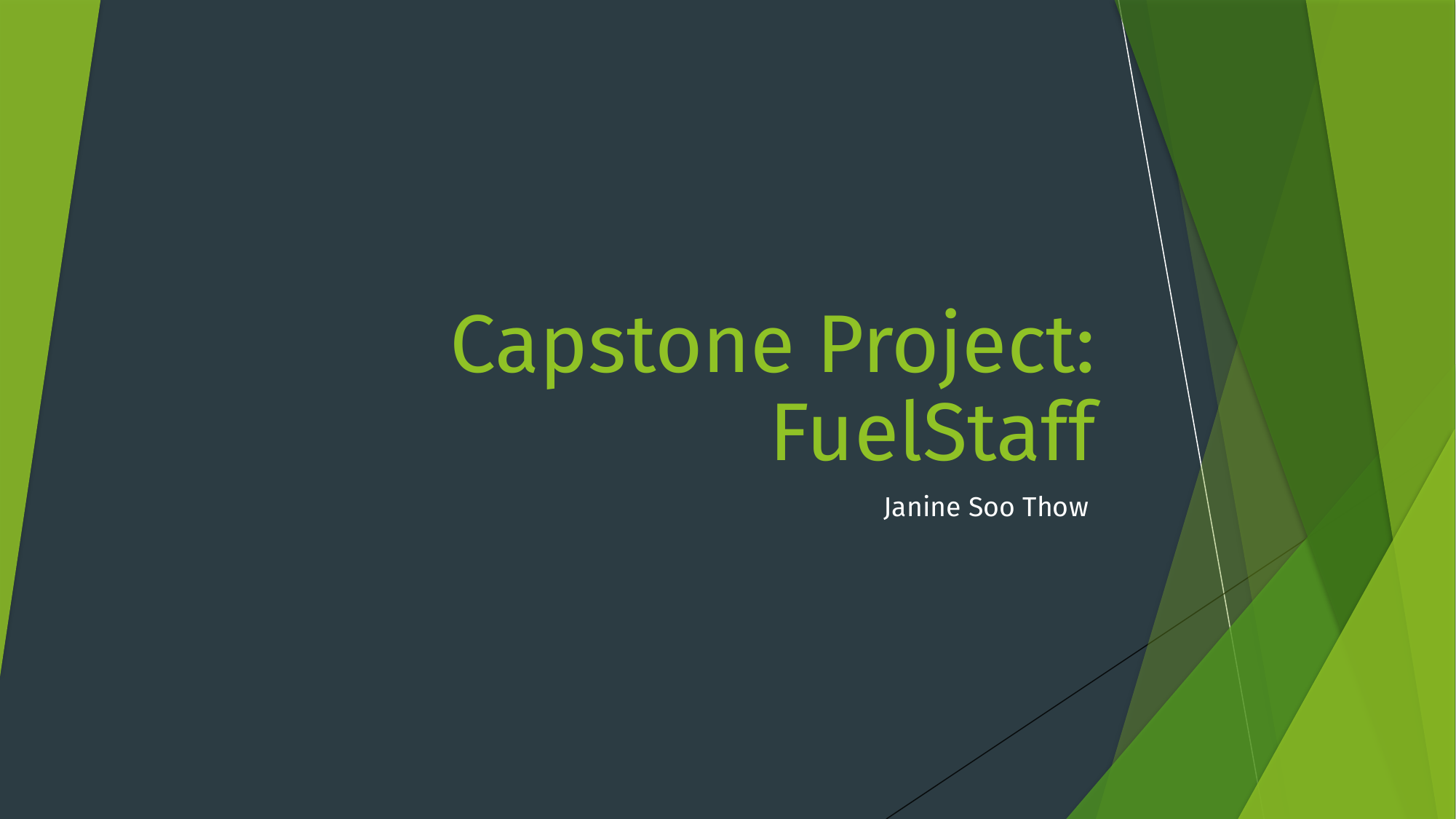

# Capstone Project: FuelStaff
Janine Soo Thow